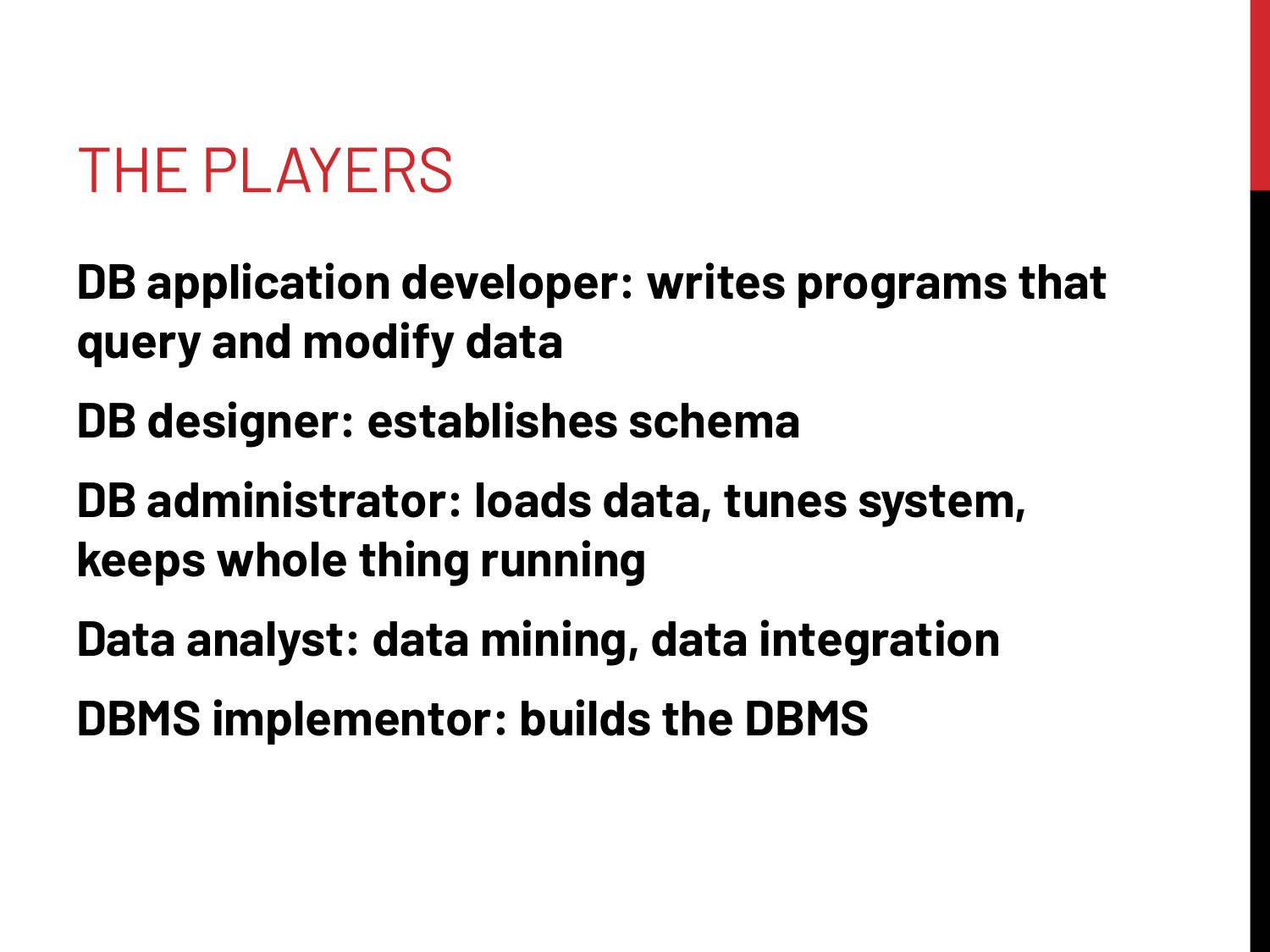

# The players
DB application developer: writes programs that query and modify data
DB designer: establishes schema
DB administrator: loads data, tunes system, keeps whole thing running
Data analyst: data mining, data integration
DBMS implementor: builds the DBMS